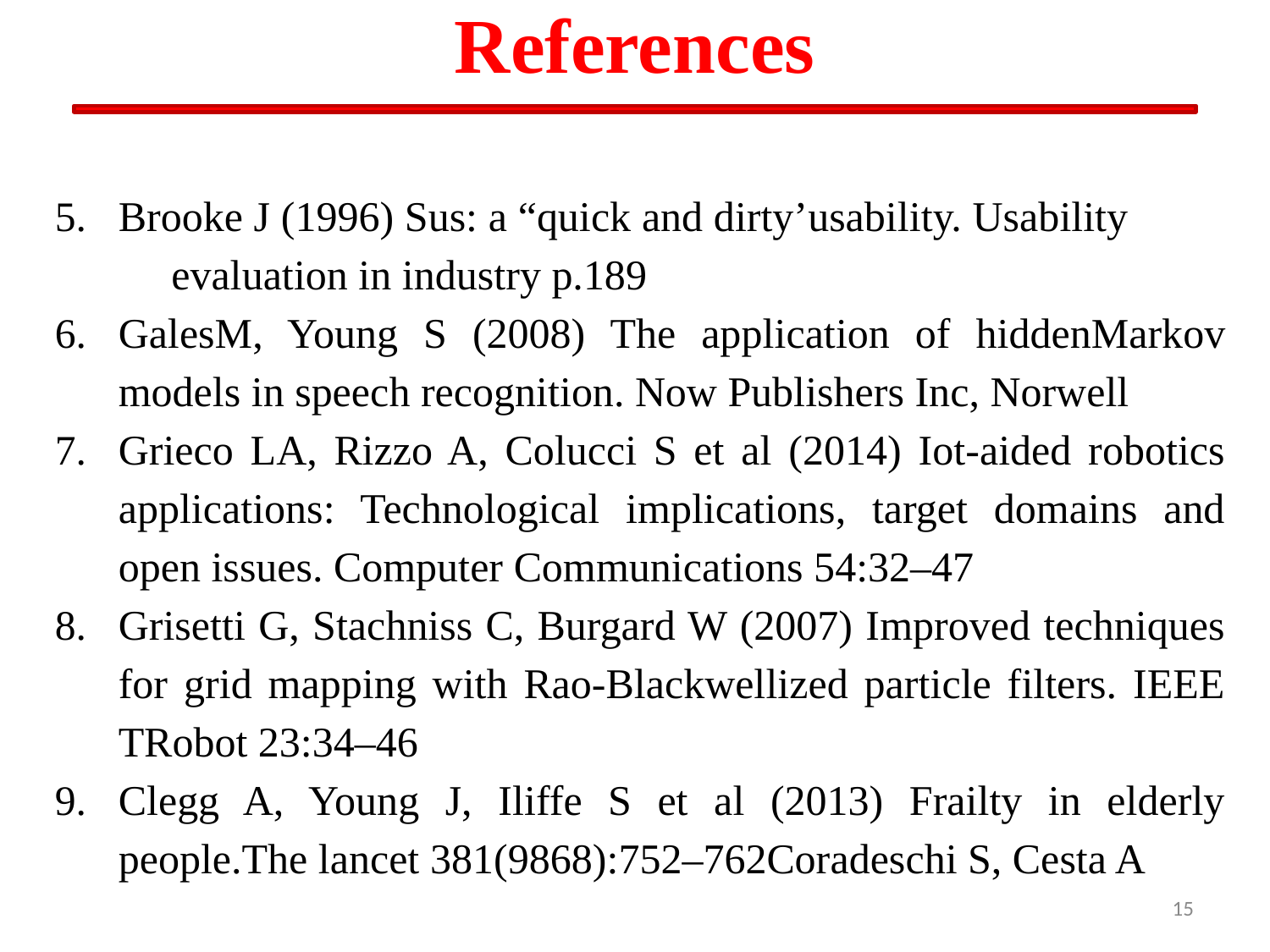

# References

Brooke J (1996) Sus: a “quick and dirty’usability. Usability               evaluation in industry p.189
GalesM, Young S (2008) The application of hiddenMarkov models in speech recognition. Now Publishers Inc, Norwell
Grieco LA, Rizzo A, Colucci S et al (2014) Iot-aided robotics applications: Technological implications, target domains and open issues. Computer Communications 54:32–47
Grisetti G, Stachniss C, Burgard W (2007) Improved techniques for grid mapping with Rao-Blackwellized particle filters. IEEE TRobot 23:34–46
Clegg A, Young J, Iliffe S et al (2013) Frailty in elderly people.The lancet 381(9868):752–762Coradeschi S, Cesta A

 24/06/2022

15